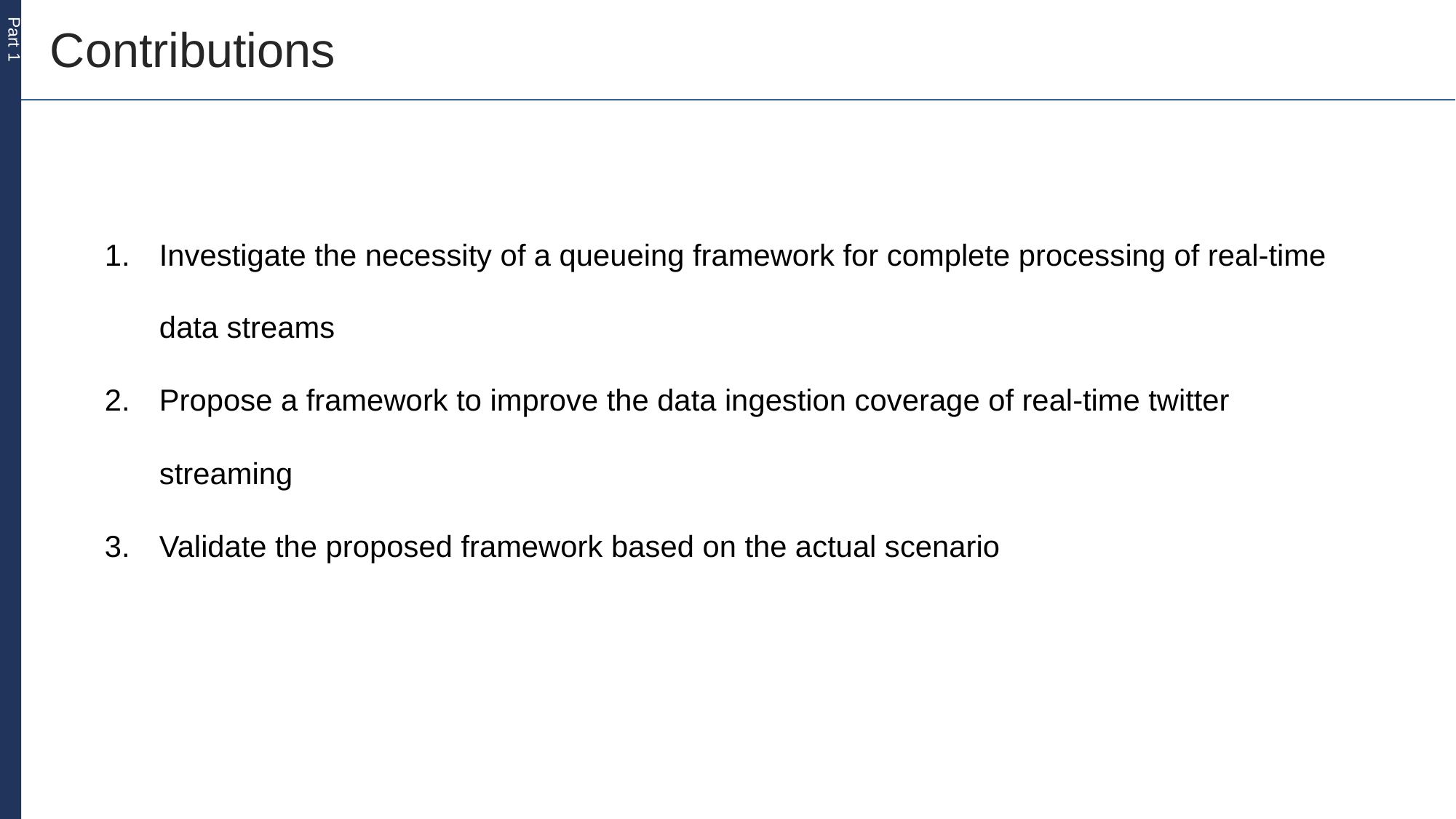

Contributions
Part 1
Investigate the necessity of a queueing framework for complete processing of real-time data streams
Propose a framework to improve the data ingestion coverage of real-time twitter streaming
Validate the proposed framework based on the actual scenario